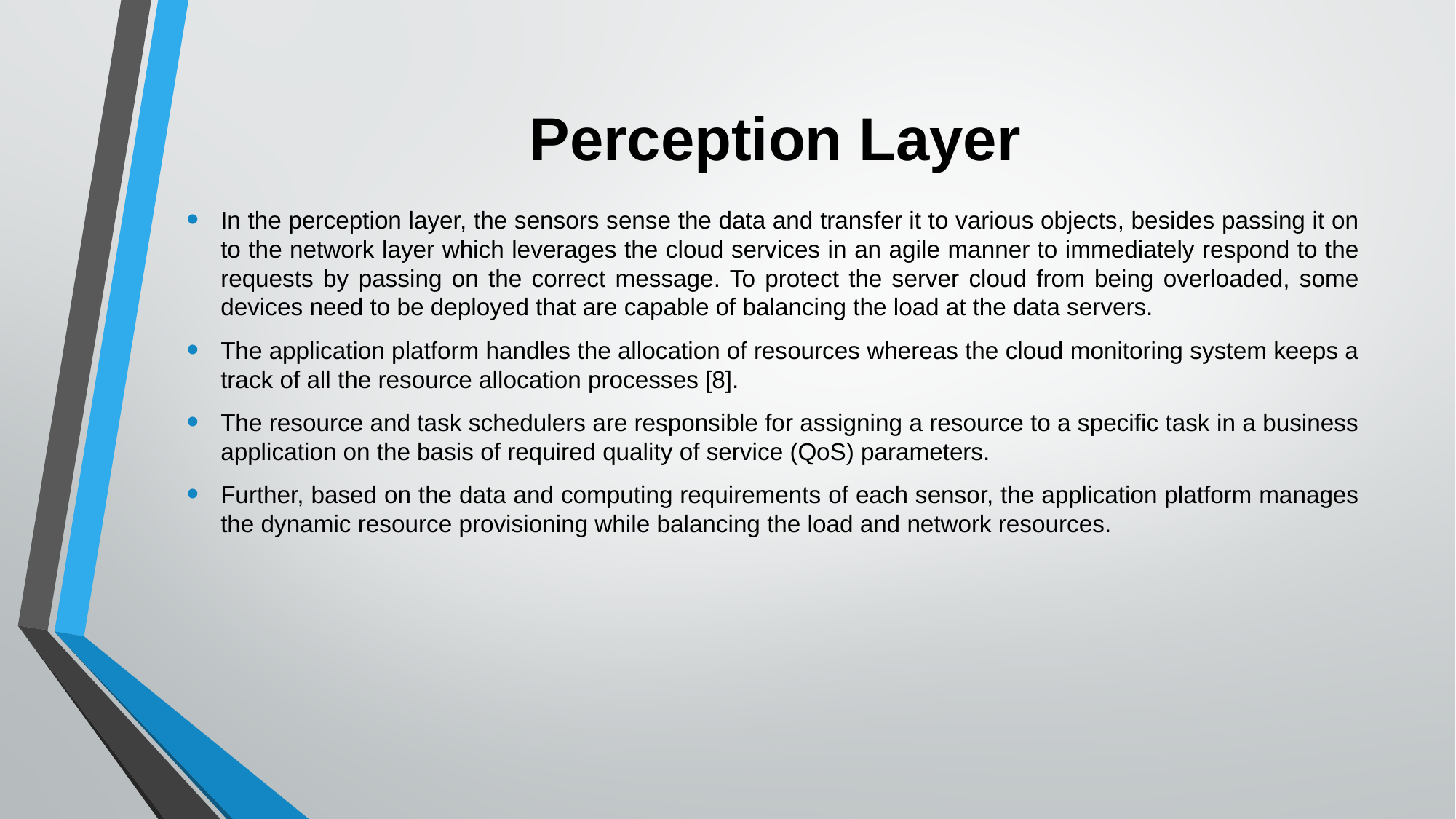

# Perception Layer
In the perception layer, the sensors sense the data and transfer it to various objects, besides passing it on to the network layer which leverages the cloud services in an agile manner to immediately respond to the requests by passing on the correct message. To protect the server cloud from being overloaded, some devices need to be deployed that are capable of balancing the load at the data servers.
The application platform handles the allocation of resources whereas the cloud monitoring system keeps a track of all the resource allocation processes [8].
The resource and task schedulers are responsible for assigning a resource to a specific task in a business application on the basis of required quality of service (QoS) parameters.
Further, based on the data and computing requirements of each sensor, the application platform manages the dynamic resource provisioning while balancing the load and network resources.